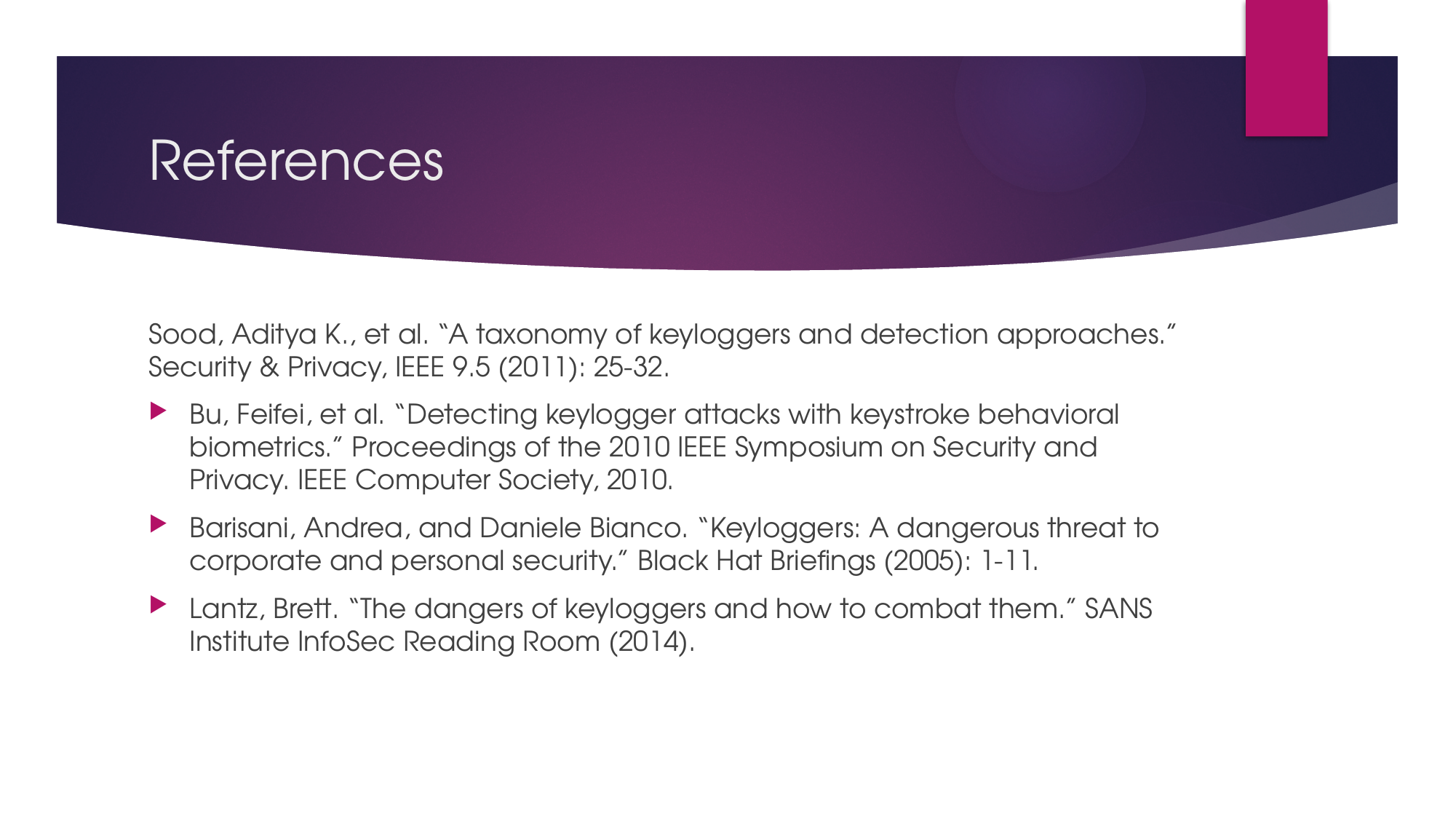

# References
Sood, Aditya K., et al. “A taxonomy of keyloggers and detection approaches.” Security & Privacy, IEEE 9.5 (2011): 25-32.
Bu, Feifei, et al. “Detecting keylogger attacks with keystroke behavioral biometrics.” Proceedings of the 2010 IEEE Symposium on Security and Privacy. IEEE Computer Society, 2010.
Barisani, Andrea, and Daniele Bianco. “Keyloggers: A dangerous threat to corporate and personal security.” Black Hat Briefings (2005): 1-11.
Lantz, Brett. “The dangers of keyloggers and how to combat them.” SANS Institute InfoSec Reading Room (2014).